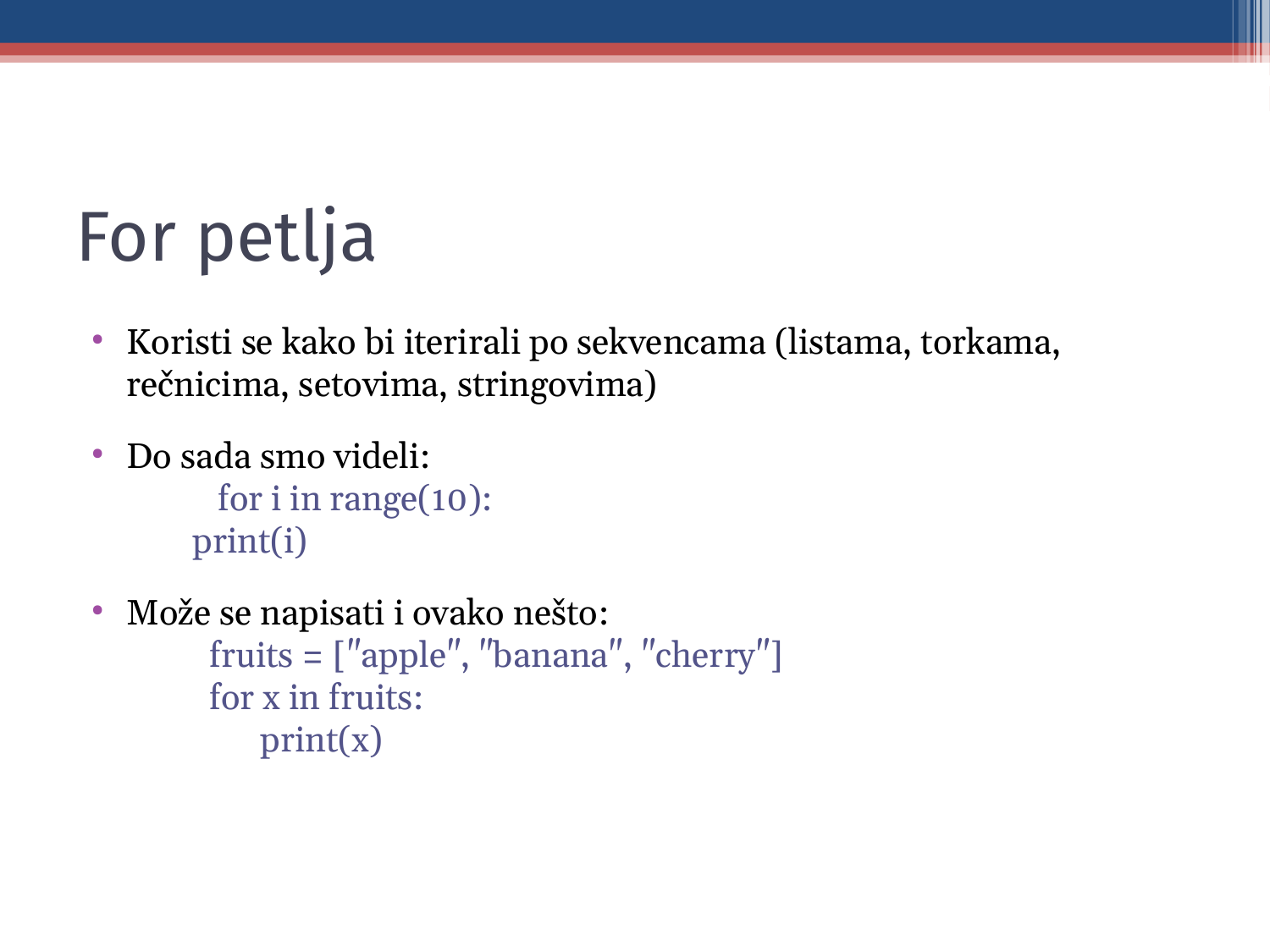

For petlja
Koristi se kako bi iterirali po sekvencama (listama, torkama, rečnicima, setovima, stringovima)

Do sada smo videli:
	for i in range(10):
            print(i)

Može se napisati i ovako nešto:
              fruits = ["apple", "banana", "cherry"]
              for x in fruits:
                    print(x)